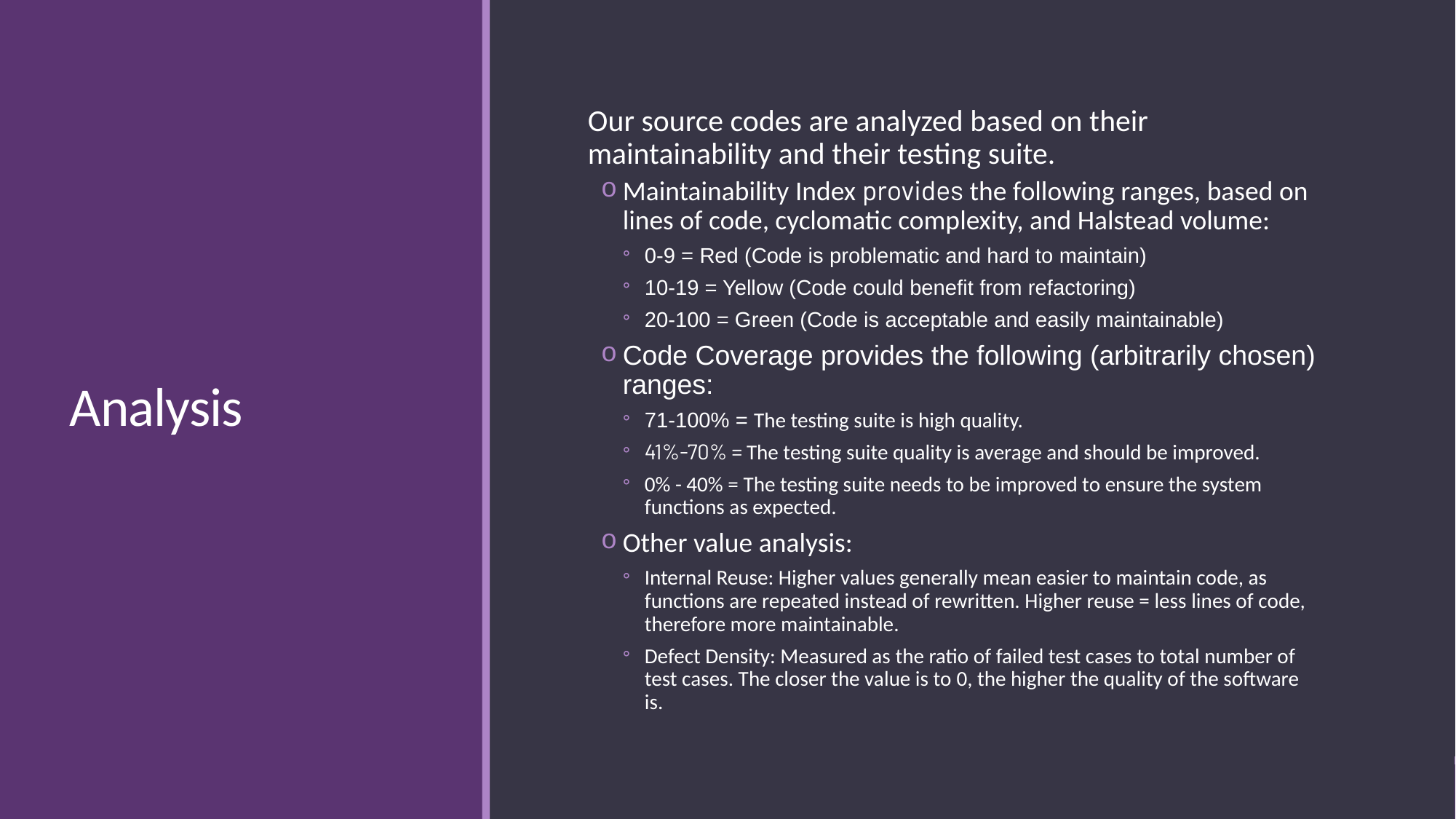

# Analysis
Our source codes are analyzed based on their maintainability and their testing suite.
Maintainability Index provides the following ranges, based on lines of code, cyclomatic complexity, and Halstead volume:
0-9 = Red (Code is problematic and hard to maintain)
10-19 = Yellow (Code could benefit from refactoring)
20-100 = Green (Code is acceptable and easily maintainable)
Code Coverage provides the following (arbitrarily chosen) ranges:
71-100% = The testing suite is high quality.
41%-70% = The testing suite quality is average and should be improved.
0% - 40% = The testing suite needs to be improved to ensure the system functions as expected.
Other value analysis:
Internal Reuse: Higher values generally mean easier to maintain code, as functions are repeated instead of rewritten. Higher reuse = less lines of code, therefore more maintainable.
Defect Density: Measured as the ratio of failed test cases to total number of test cases. The closer the value is to 0, the higher the quality of the software is.